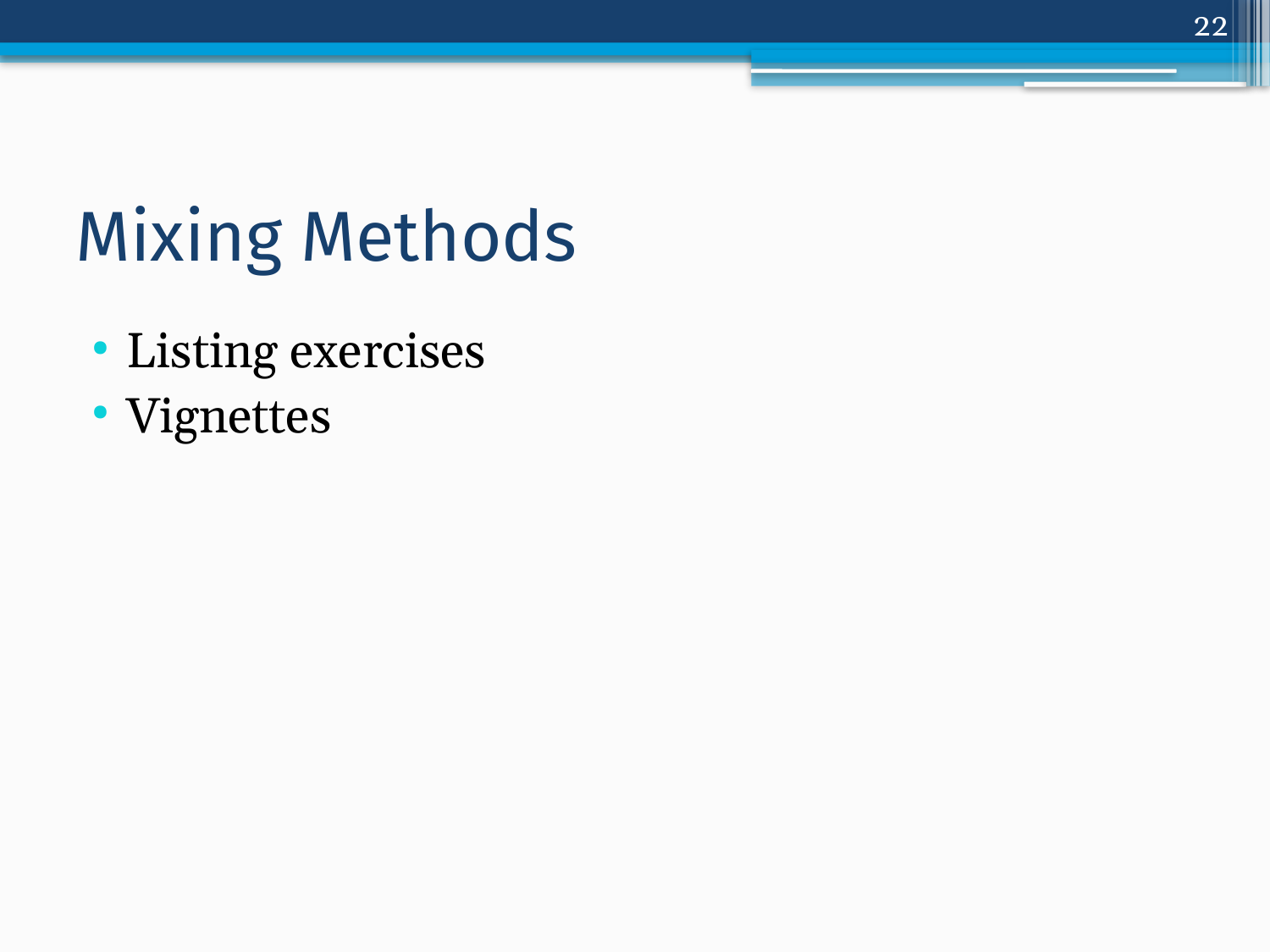

22
# Mixing Methods
Listing exercises
Vignettes